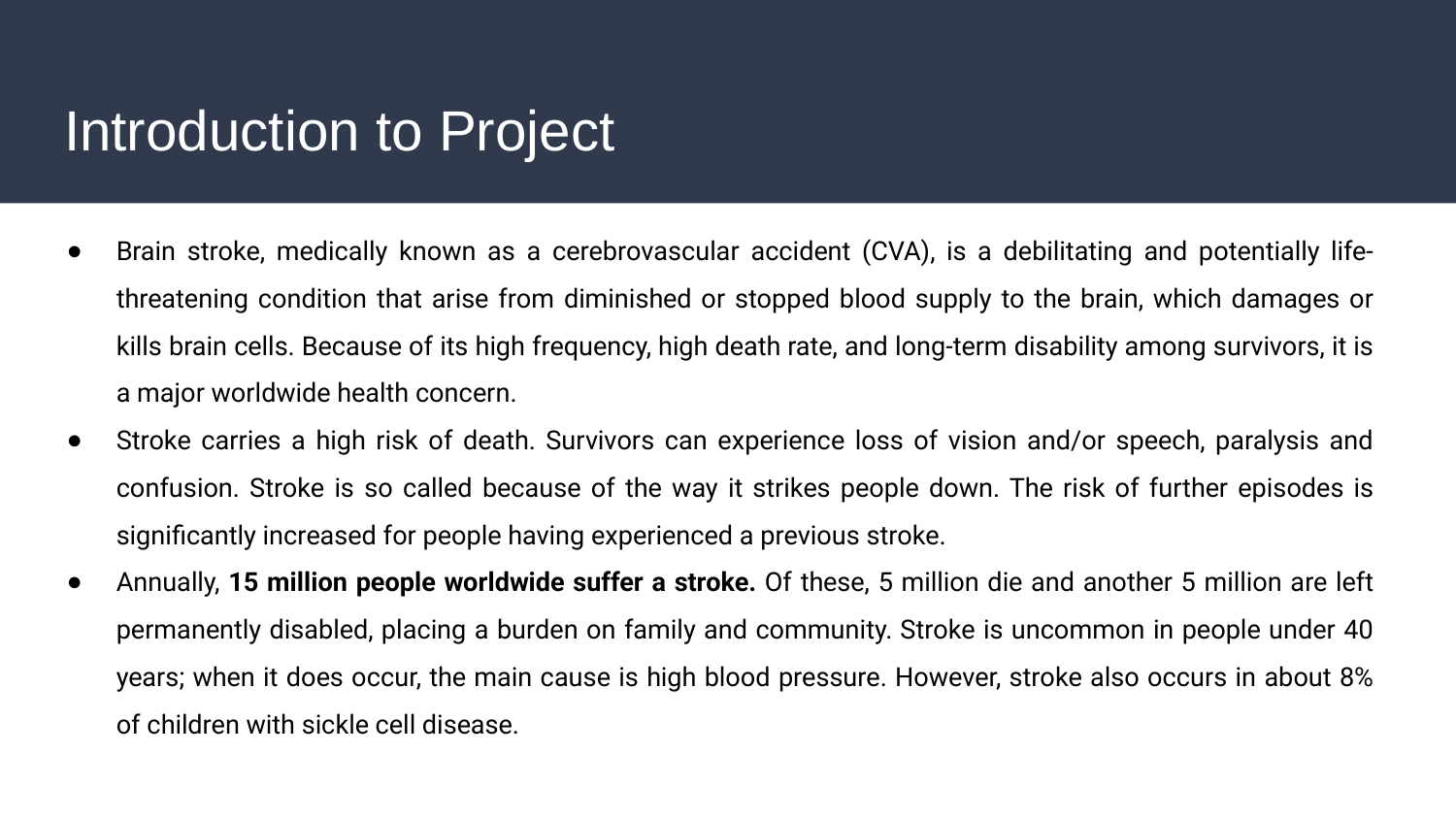

# Introduction to Project

Brain stroke, medically known as a cerebrovascular accident (CVA), is a debilitating and potentially life-threatening condition that arise from diminished or stopped blood supply to the brain, which damages or kills brain cells. Because of its high frequency, high death rate, and long-term disability among survivors, it is a major worldwide health concern.
Stroke carries a high risk of death. Survivors can experience loss of vision and/or speech, paralysis and confusion. Stroke is so called because of the way it strikes people down. The risk of further episodes is significantly increased for people having experienced a previous stroke.
Annually, 15 million people worldwide suffer a stroke. Of these, 5 million die and another 5 million are left permanently disabled, placing a burden on family and community. Stroke is uncommon in people under 40 years; when it does occur, the main cause is high blood pressure. However, stroke also occurs in about 8% of children with sickle cell disease.